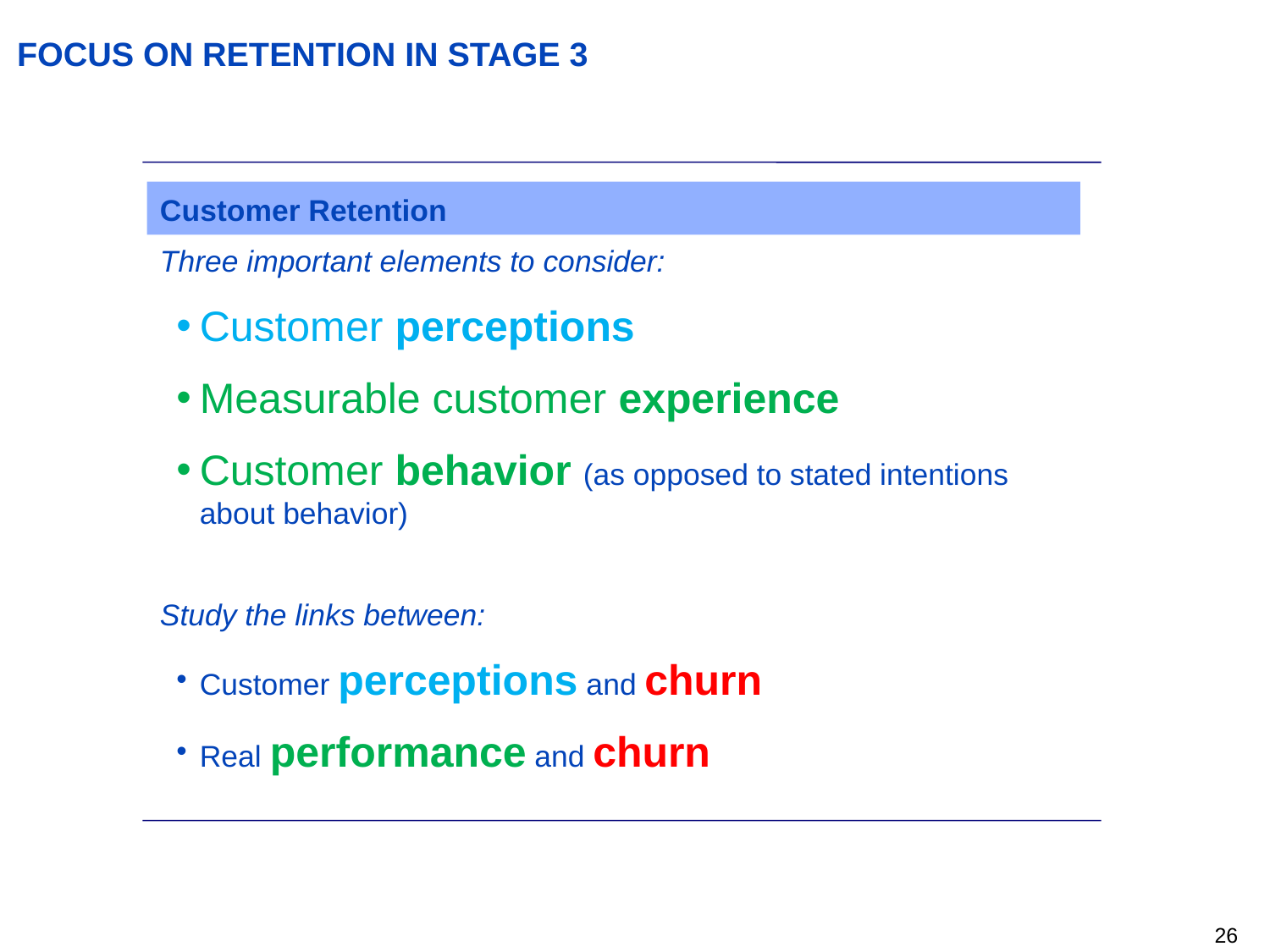

FOCUS ON RETENTION IN STAGE 3

Customer Retention
Three important elements to consider:
Customer perceptions
Measurable customer experience
Customer behavior (as opposed to stated intentions about behavior)

Study the links between:
Customer perceptions and churn
Real performance and churn
26